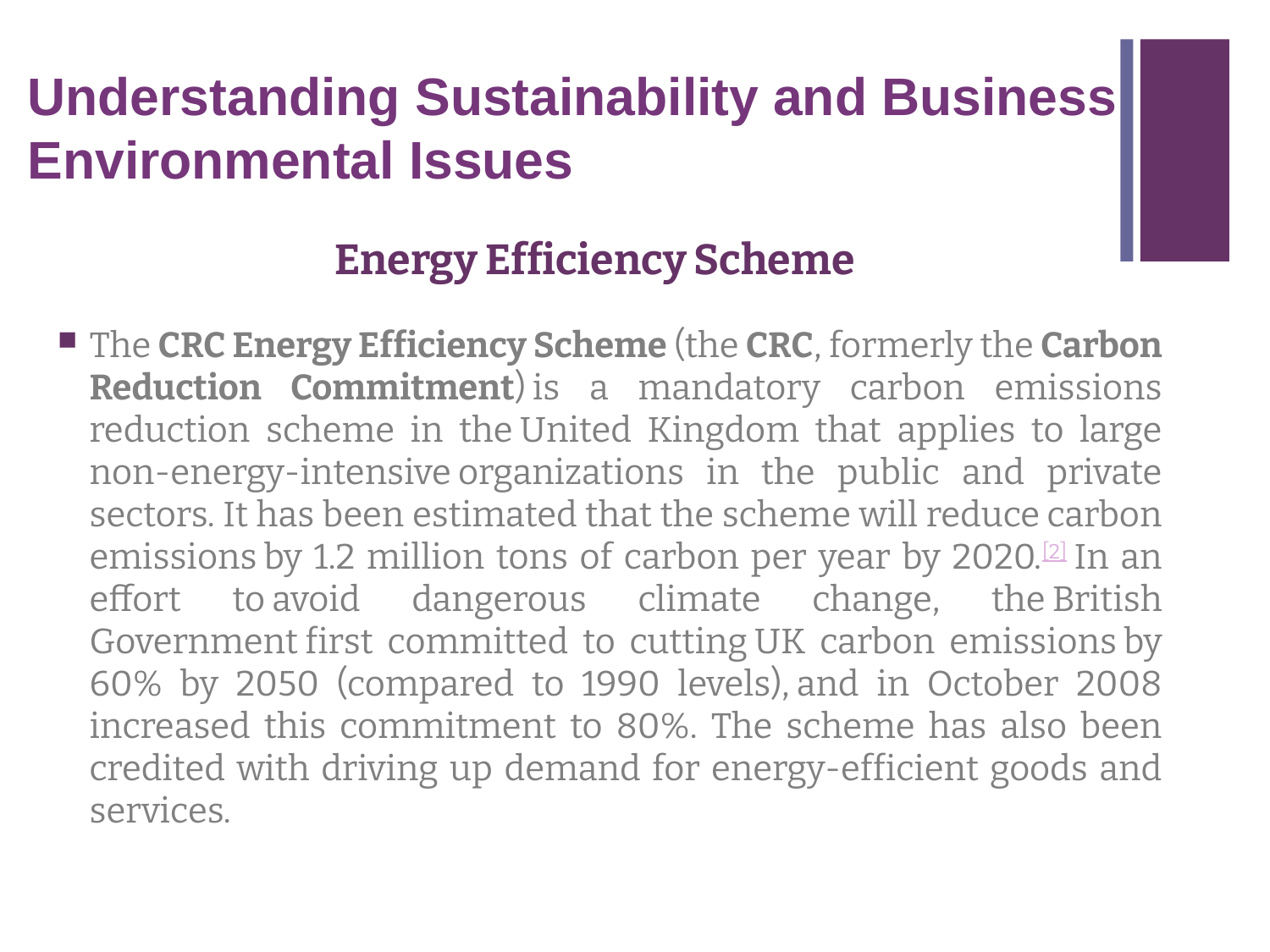

Understanding Sustainability and Business  Environmental Issues
Energy Efficiency Scheme

The CRC Energy Efficiency Scheme (the CRC, formerly the Carbon Reduction Commitment) is a mandatory carbon emissions reduction scheme in the United Kingdom that applies to large non-energy-intensive organizations in the public and private sectors. It has been estimated that the scheme will reduce carbon emissions by 1.2 million tons of carbon per year by 2020.[2] In an effort to avoid dangerous climate change, the British Government first committed to cutting UK carbon emissions by 60% by 2050 (compared to 1990 levels), and in October 2008 increased this commitment to 80%. The scheme has also been credited with driving up demand for energy-efficient goods and services.